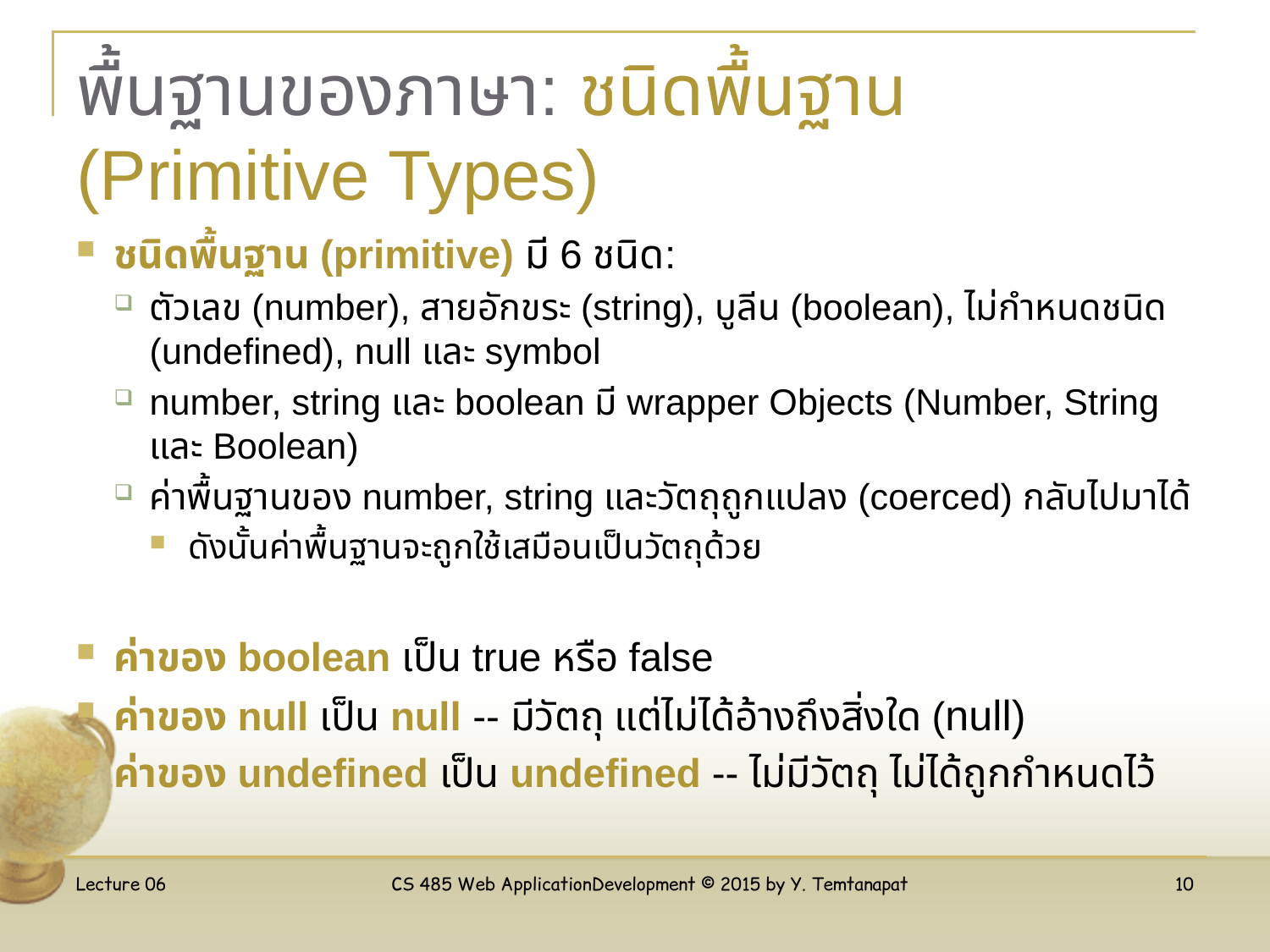

# พื้นฐานของภาษา: ชนิดพื้นฐาน (Primitive Types)
ชนิดพื้นฐาน (primitive) มี 6 ชนิด:
ตัวเลข (number), สายอักขระ (string), บูลีน (boolean), ไม่กำหนดชนิด (undefined), null และ symbol
number, string และ boolean มี wrapper Objects (Number, String และ Boolean)
ค่าพื้นฐานของ number, string และวัตถุถูกแปลง (coerced) กลับไปมาได้
ดังนั้นค่าพื้นฐานจะถูกใช้เสมือนเป็นวัตถุด้วย

ค่าของ boolean เป็น true หรือ false
ค่าของ null เป็น null -- มีวัตถุ แต่ไม่ได้อ้างถึงสิ่งใด (null)
ค่าของ undefined เป็น undefined -- ไม่มีวัตถุ ไม่ได้ถูกกำหนดไว้
Lecture 06
CS 485 Web ApplicationDevelopment © 2015 by Y. Temtanapat
10